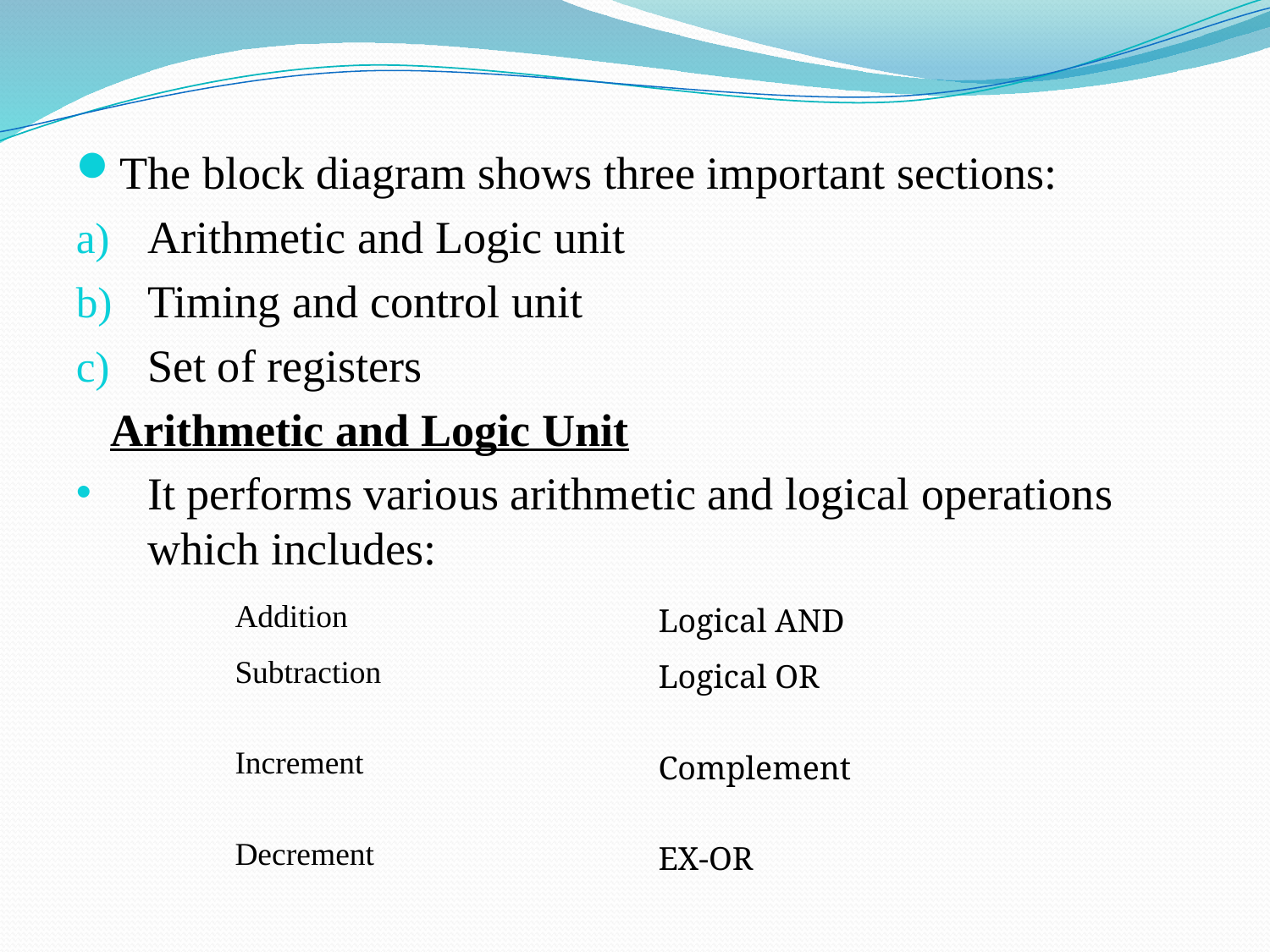

The block diagram shows three important sections:
Arithmetic and Logic unit
Timing and control unit
Set of registers
   Arithmetic and Logic Unit
It performs various arithmetic and logical operations which includes:

| Addition | Logical AND |
| --- | --- |
| Subtraction | Logical OR |
| Increment | Complement |
| Decrement | EX-OR |